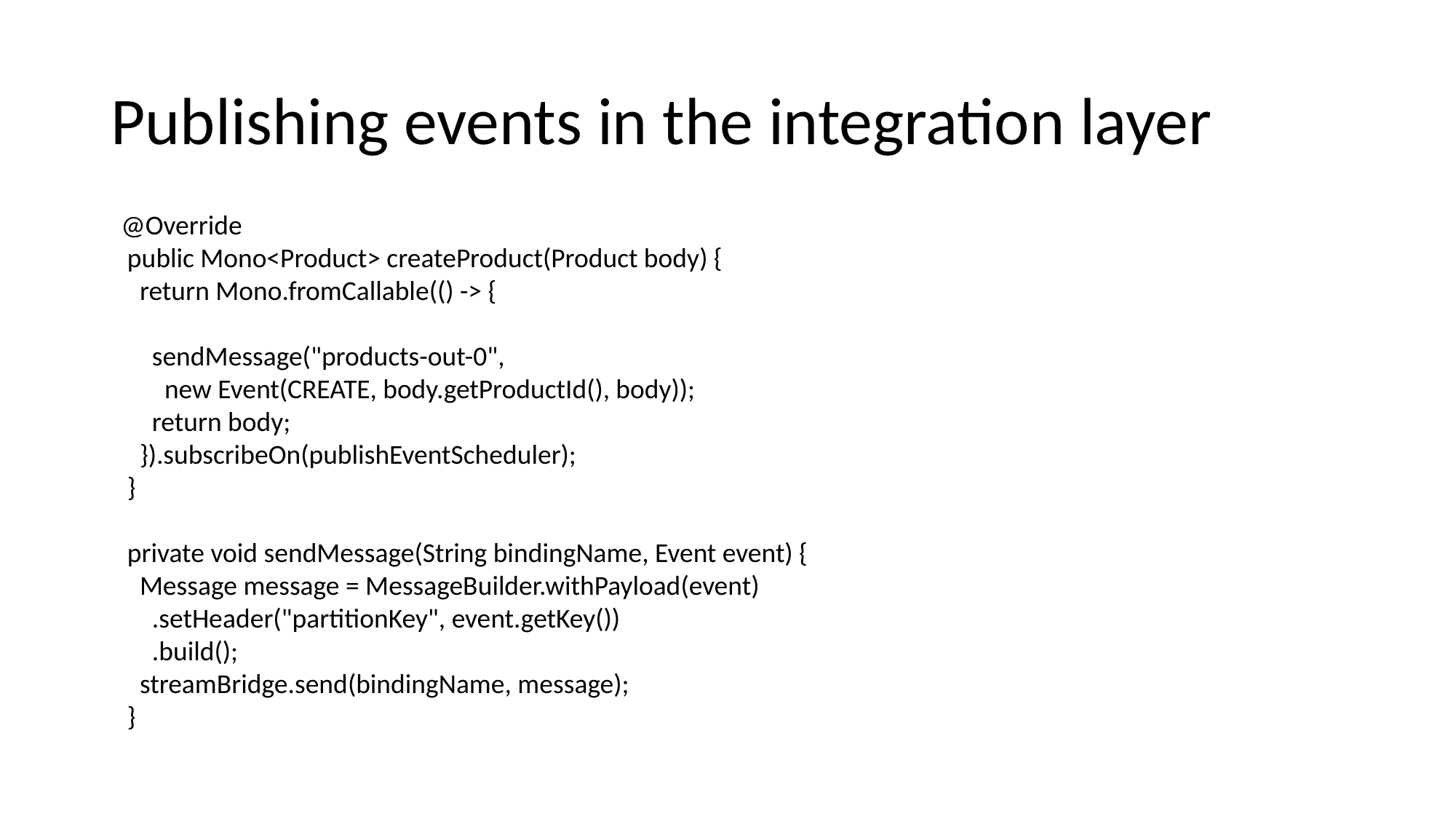

# Publishing events in the integration layer
 @Override
  public Mono<Product> createProduct(Product body) {
    return Mono.fromCallable(() -> {

      sendMessage("products-out-0",
        new Event(CREATE, body.getProductId(), body));
      return body;
    }).subscribeOn(publishEventScheduler);
  }

  private void sendMessage(String bindingName, Event event) {
    Message message = MessageBuilder.withPayload(event)
      .setHeader("partitionKey", event.getKey())
      .build();
    streamBridge.send(bindingName, message);
  }